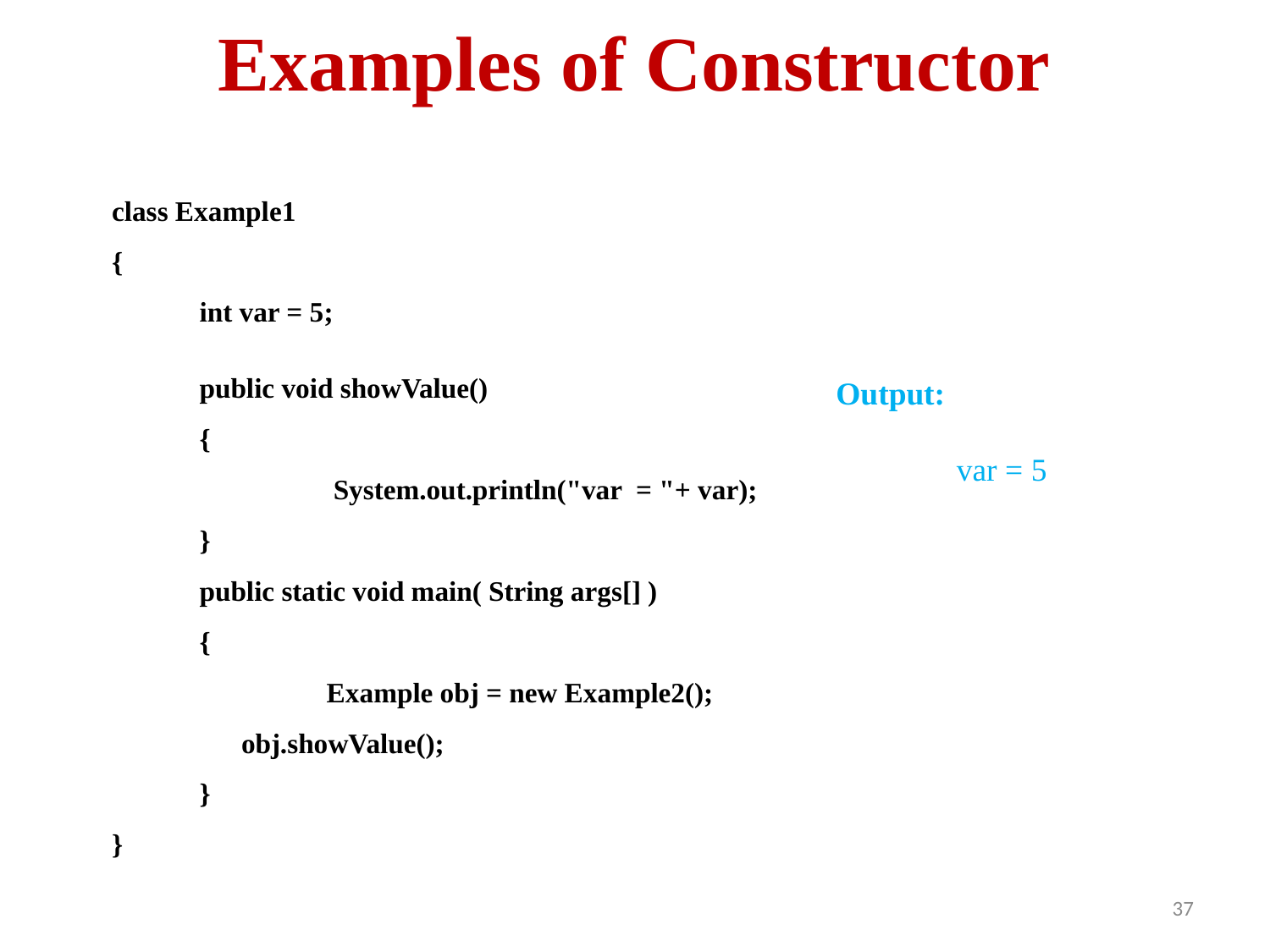

# Examples of Constructor

class Example1
{
int var = 5;

public void showValue()
{
	 System.out.println("var  = "+ var);
}
public static void main( String args[] )
{
	Example obj = new Example2();
      obj.showValue();
}
}
Output:

               var = 5

37